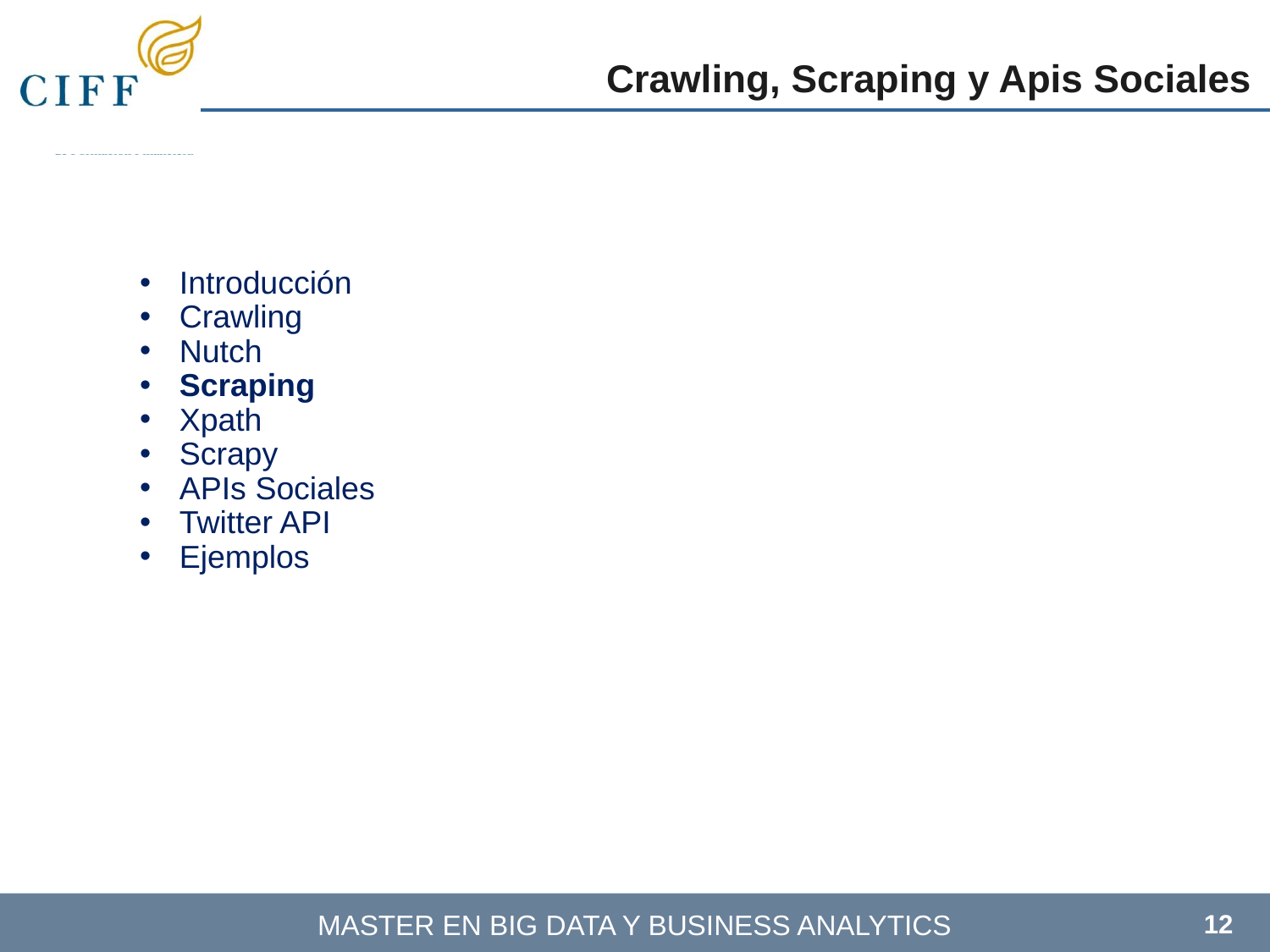

Crawling, Scraping y Apis Sociales

Introducción
Crawling
Nutch
Scraping
Xpath
Scrapy
APIs Sociales
Twitter API
Ejemplos

12